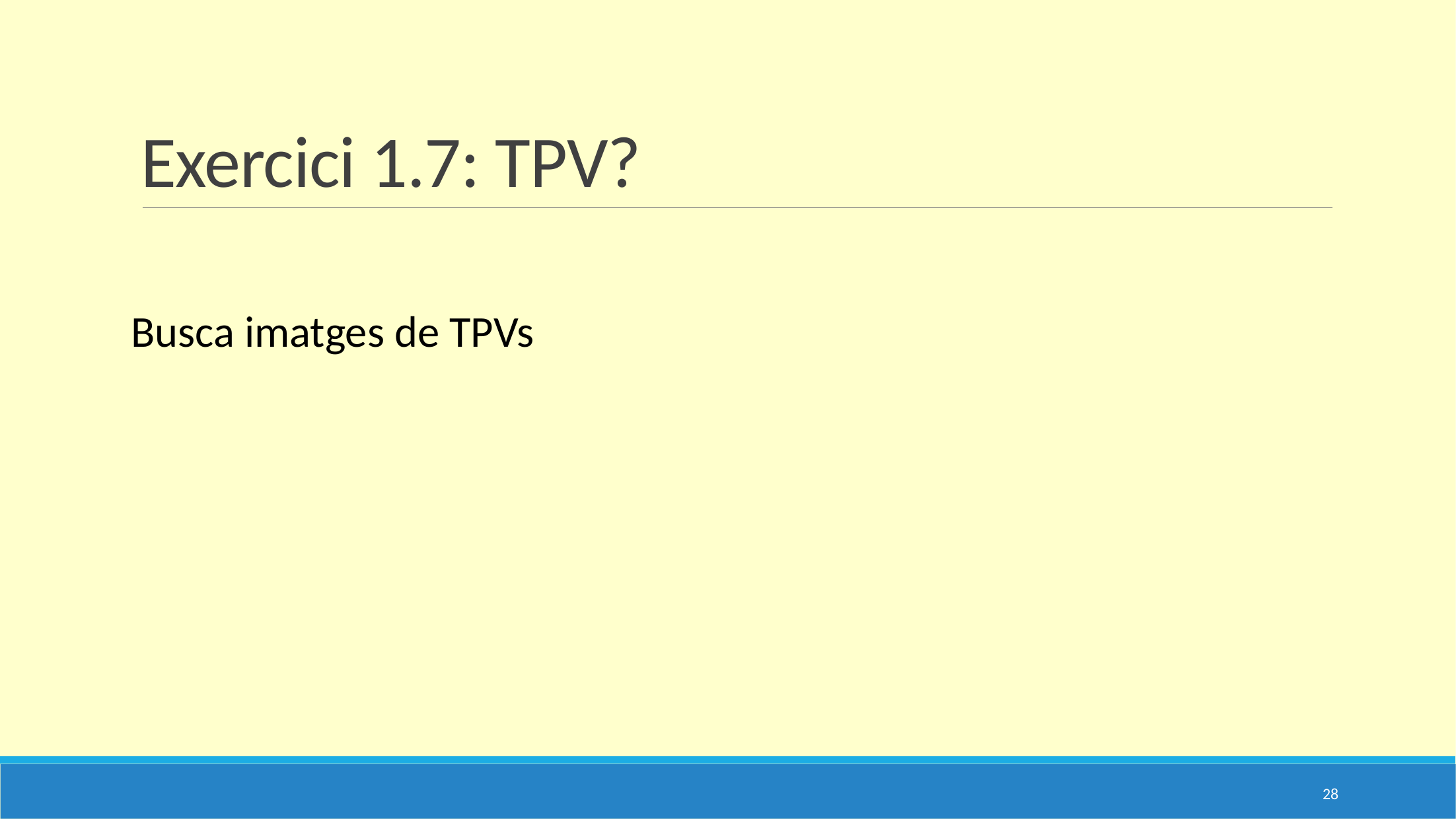

# Exercici 1.7: TPV?

Busca imatges de TPVs
28